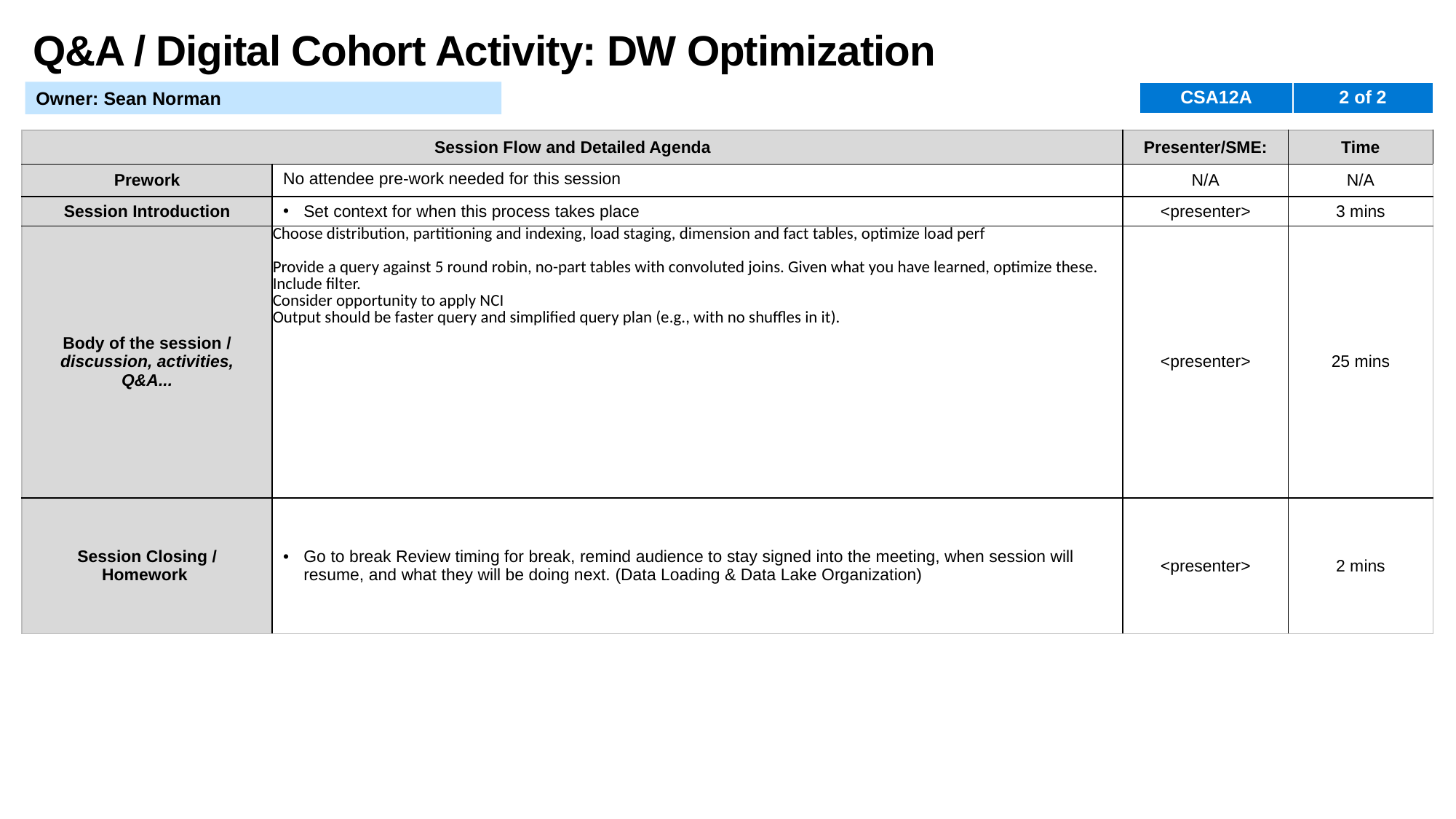

Q&A / Digital Cohort Activity: DW Optimization
Owner: Sean Norman
| CSA12A | 2 of 2 |
| --- | --- |
| Session Flow and Detailed Agenda |  | Presenter/SME: | Time |
| --- | --- | --- | --- |
| Prework | No attendee pre-work needed for this session | N/A | N/A |
| Session Introduction | Set context for when this process takes place | <presenter> | 3 mins |
| Body of the session / discussion, activities, Q&A... | Choose distribution, partitioning and indexing, load staging, dimension and fact tables, optimize load perf Provide a query against 5 round robin, no-part tables with convoluted joins. Given what you have learned, optimize these. Include filter. Consider opportunity to apply NCI Output should be faster query and simplified query plan (e.g., with no shuffles in it). | <presenter> | 25 mins |
| Session Closing / Homework | Go to break Review timing for break, remind audience to stay signed into the meeting, when session will resume, and what they will be doing next. (Data Loading & Data Lake Organization) | <presenter> | 2 mins |